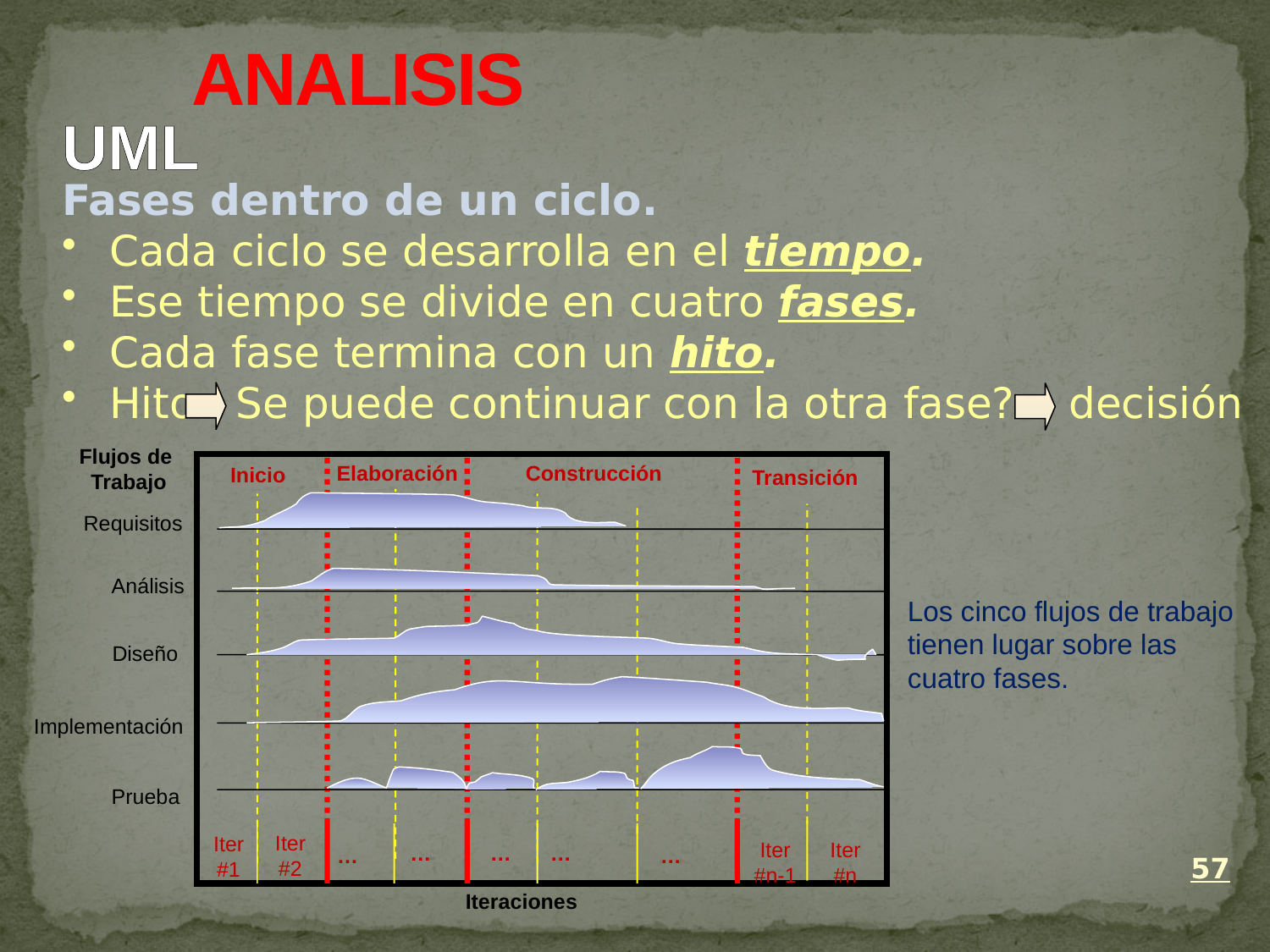

ANALISIS
UML
Fases dentro de un ciclo.
Cada ciclo se desarrolla en el tiempo.
Ese tiempo se divide en cuatro fases.
Cada fase termina con un hito.
Hito   Se puede continuar con la otra fase?    decisión

Flujos de
Trabajo

Elaboración

Construcción

Inicio
Transición

Requisitos

Análisis

Los cinco flujos de trabajo
tienen lugar sobre las
cuatro fases.

Diseño

Implementación

Prueba

Iter
#2

Iter
#1
Iter
#n-1
Iter
#n
…
…
…
57
…
…
Iteraciones